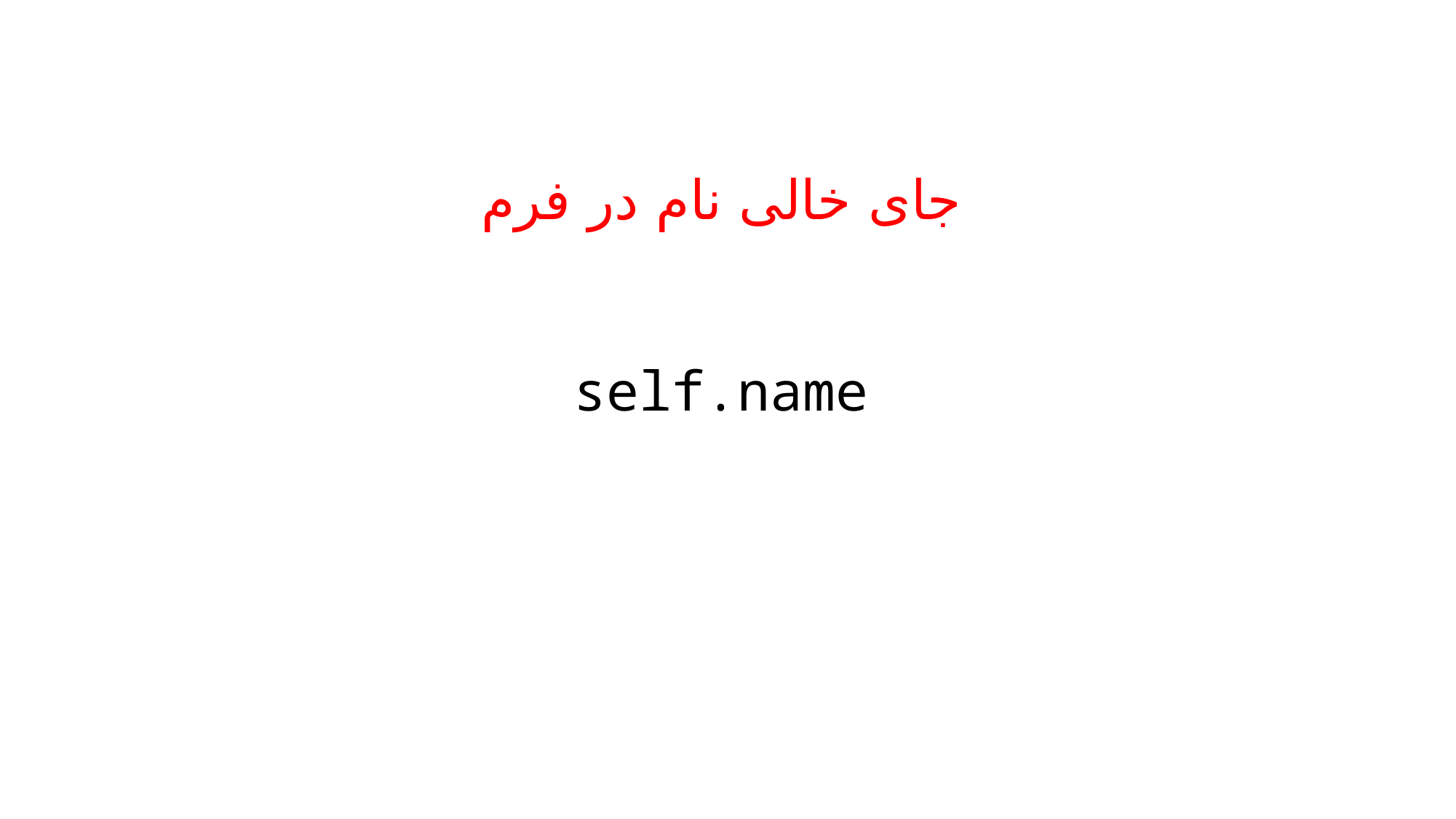

# جای خالی نام در فرم
self.name